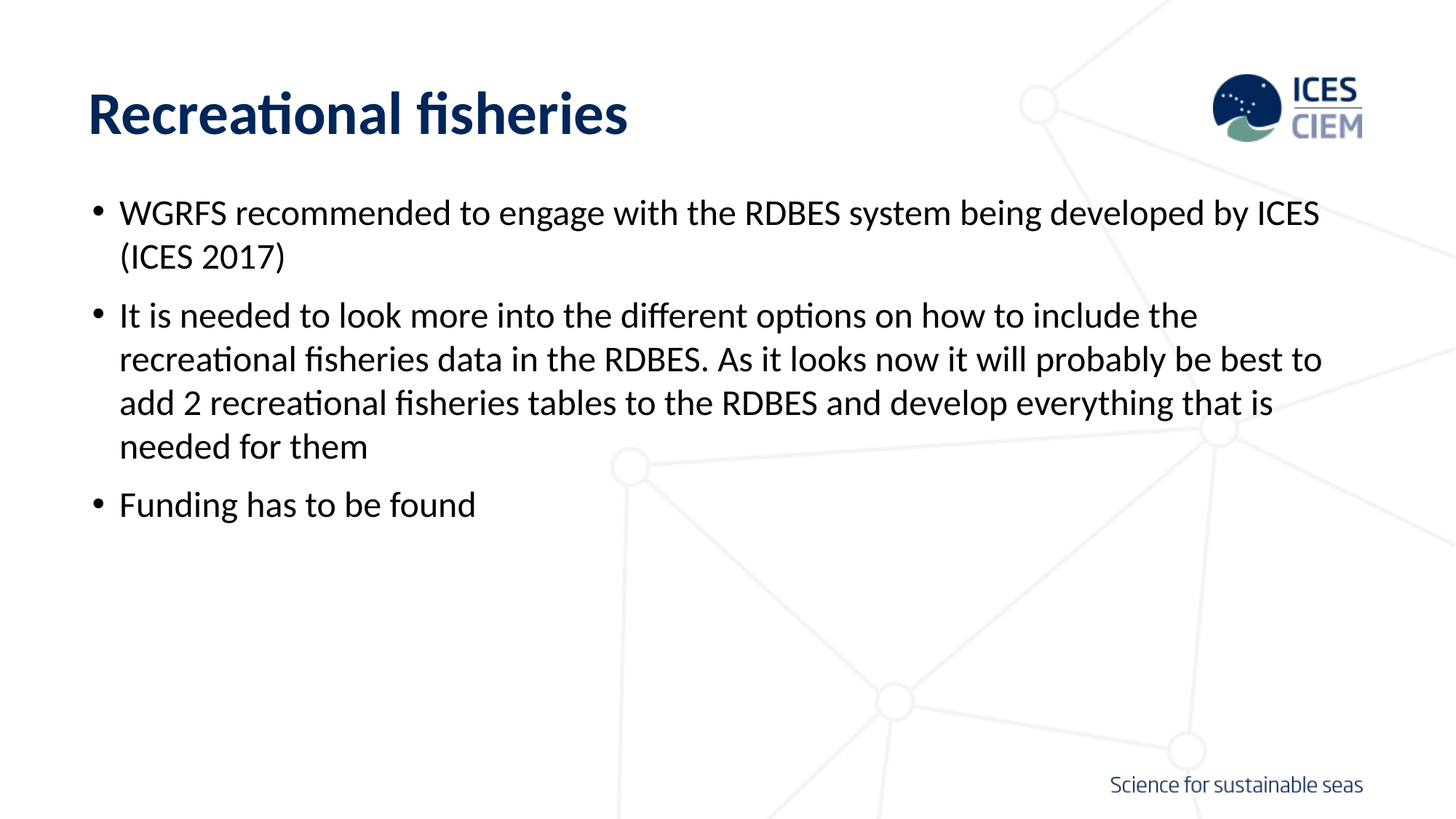

# Recreational fisheries
WGRFS recommended to engage with the RDBES system being developed by ICES (ICES 2017)
It is needed to look more into the different options on how to include the recreational fisheries data in the RDBES. As it looks now it will probably be best to add 2 recreational fisheries tables to the RDBES and develop everything that is needed for them
Funding has to be found